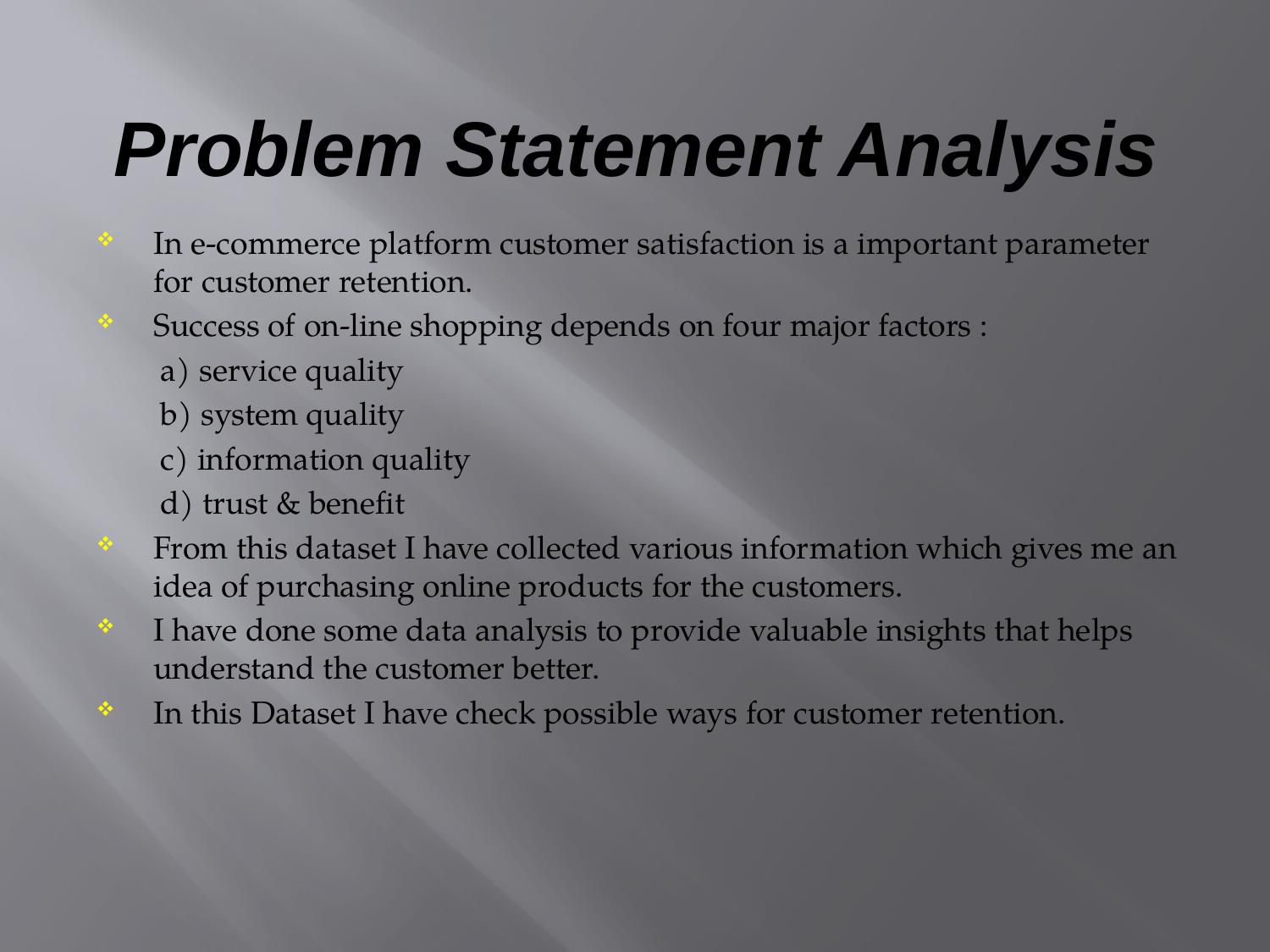

# Problem Statement Analysis
In e-commerce platform customer satisfaction is a important parameter for customer retention.
Success of on-line shopping depends on four major factors :
        a) service quality
        b) system quality
        c) information quality
        d) trust & benefit
From this dataset I have collected various information which gives me an idea of purchasing online products for the customers.
I have done some data analysis to provide valuable insights that helps understand the customer better.
In this Dataset I have check possible ways for customer retention.